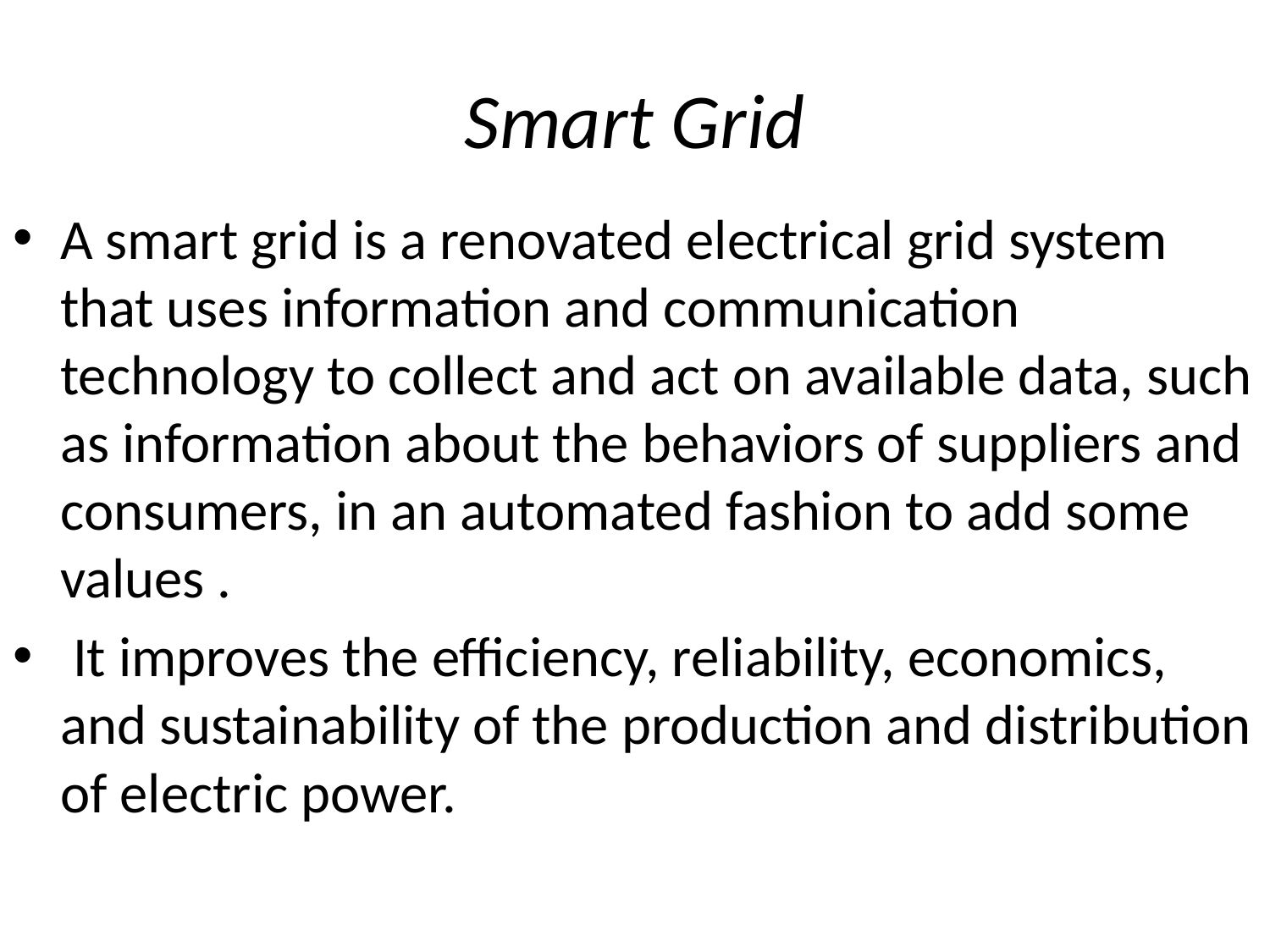

# Smart Grid
A smart grid is a renovated electrical grid system that uses information and communication technology to collect and act on available data, such as information about the behaviors of suppliers and consumers, in an automated fashion to add some values .
 It improves the efficiency, reliability, economics, and sustainability of the production and distribution of electric power.